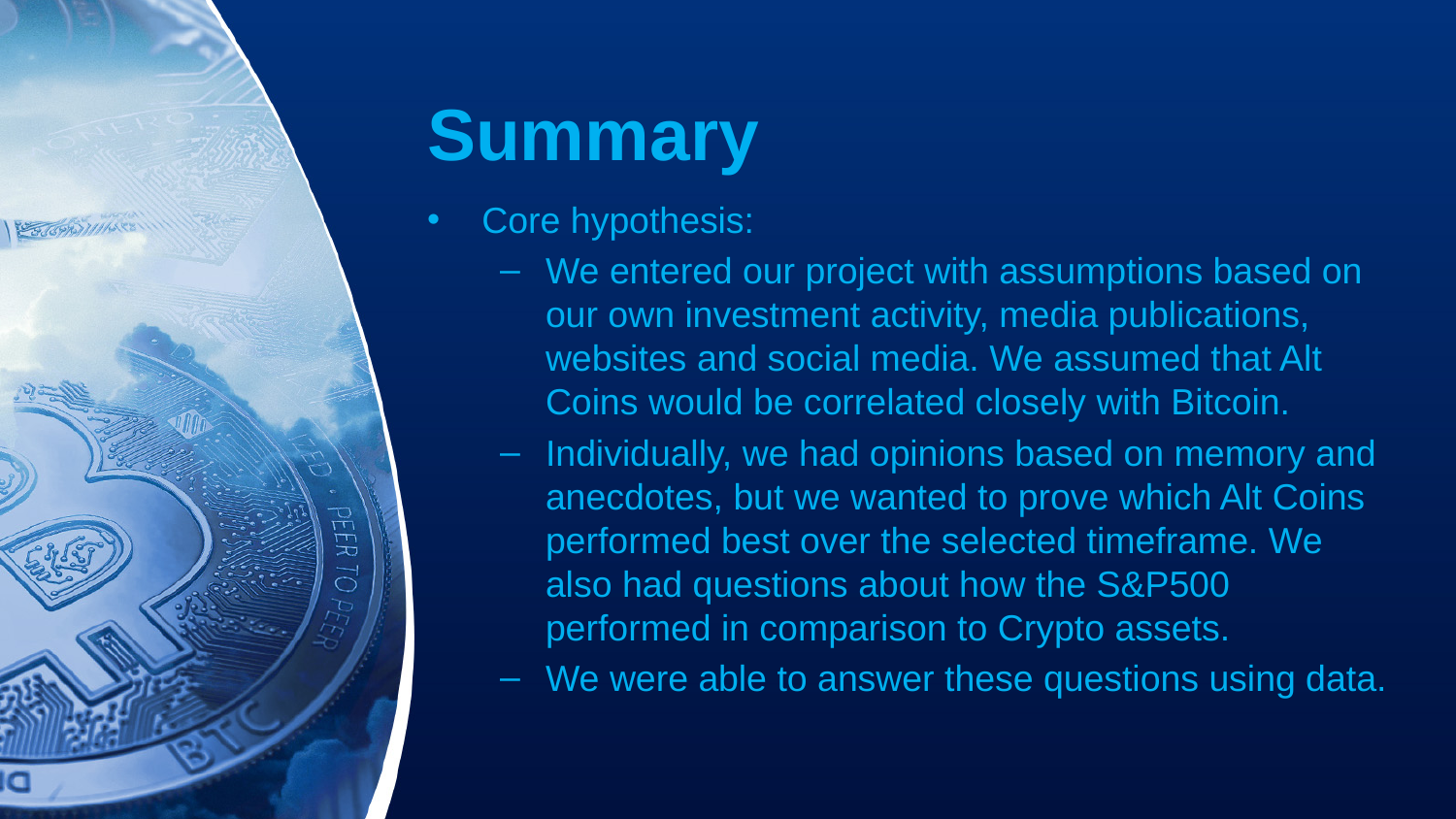

# Summary
Core hypothesis:
We entered our project with assumptions based on our own investment activity, media publications, websites and social media. We assumed that Alt Coins would be correlated closely with Bitcoin.
Individually, we had opinions based on memory and anecdotes, but we wanted to prove which Alt Coins performed best over the selected timeframe. We also had questions about how the S&P500 performed in comparison to Crypto assets.
We were able to answer these questions using data.